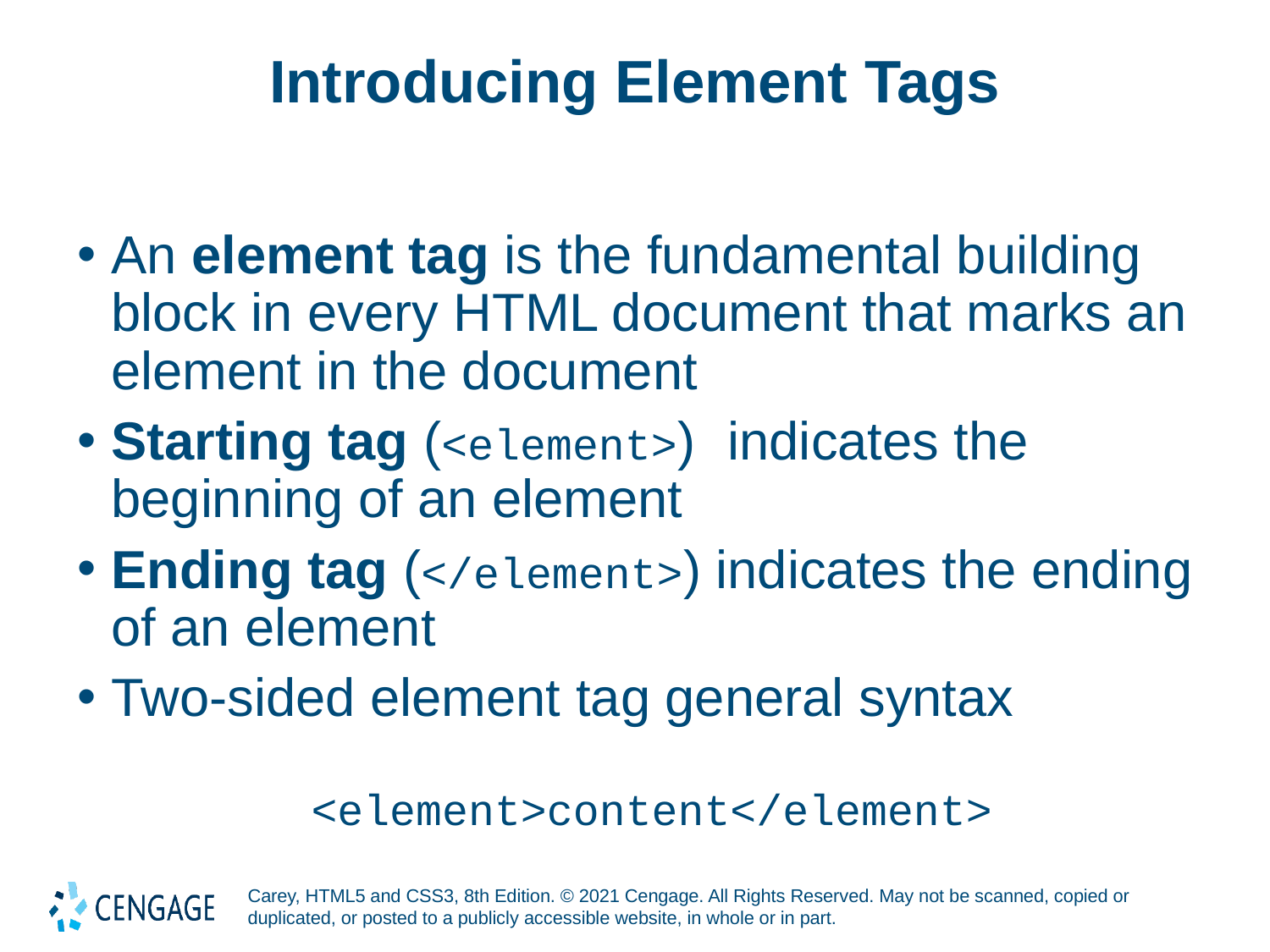

# Introducing Element Tags
An element tag is the fundamental building block in every HTML document that marks an element in the document
Starting tag (<element>) indicates the beginning of an element
Ending tag (</element>) indicates the ending of an element
Two-sided element tag general syntax

<element>content</element>